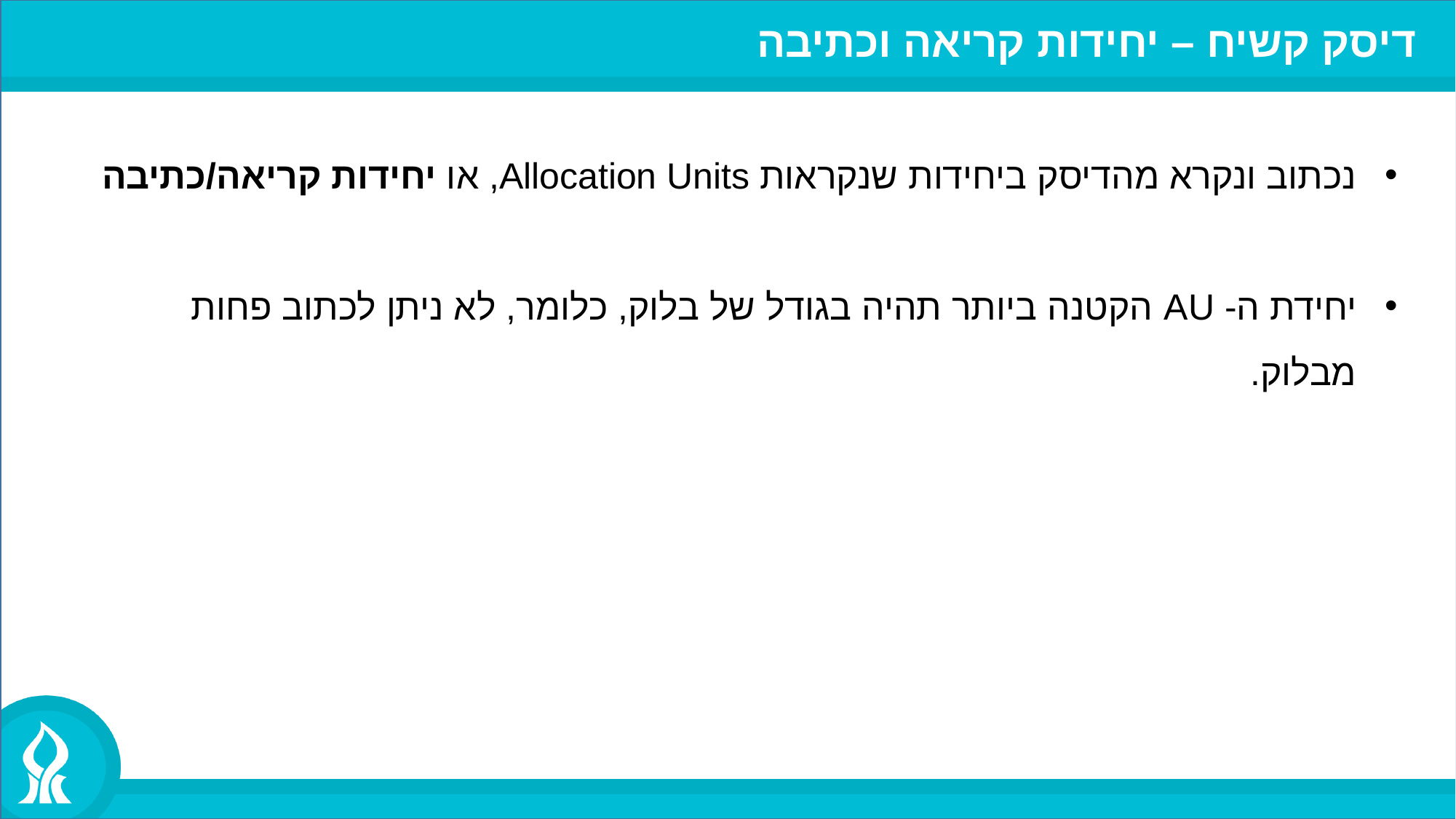

דיסק קשיח – יחידות קריאה וכתיבה
נכתוב ונקרא מהדיסק ביחידות שנקראות Allocation Units, או יחידות קריאה/כתיבה

יחידת ה- AU הקטנה ביותר תהיה בגודל של בלוק, כלומר, לא ניתן לכתוב פחות מבלוק.